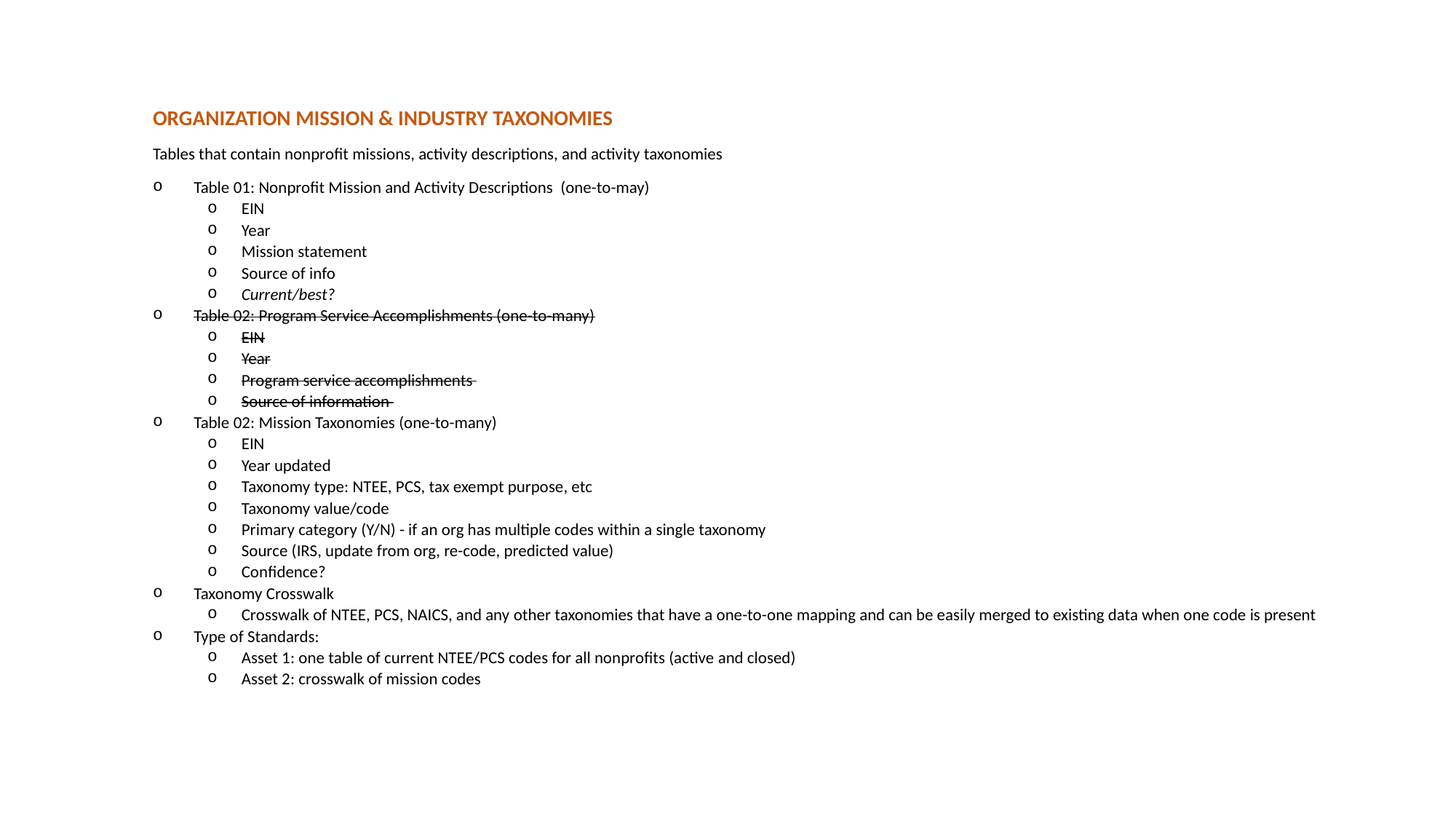

Organization Mission & Industry Taxonomies
Tables that contain nonprofit missions, activity descriptions, and activity taxonomies
Table 01: Nonprofit Mission and Activity Descriptions  (one-to-may)
EIN
Year
Mission statement
Source of info
Current/best?
Table 02: Program Service Accomplishments (one-to-many)
EIN
Year
Program service accomplishments
Source of information
Table 02: Mission Taxonomies (one-to-many)
EIN
Year updated
Taxonomy type: NTEE, PCS, tax exempt purpose, etc
Taxonomy value/code
Primary category (Y/N) - if an org has multiple codes within a single taxonomy
Source (IRS, update from org, re-code, predicted value)
Confidence?
Taxonomy Crosswalk
Crosswalk of NTEE, PCS, NAICS, and any other taxonomies that have a one-to-one mapping and can be easily merged to existing data when one code is present
Type of Standards:
Asset 1: one table of current NTEE/PCS codes for all nonprofits (active and closed)
Asset 2: crosswalk of mission codes